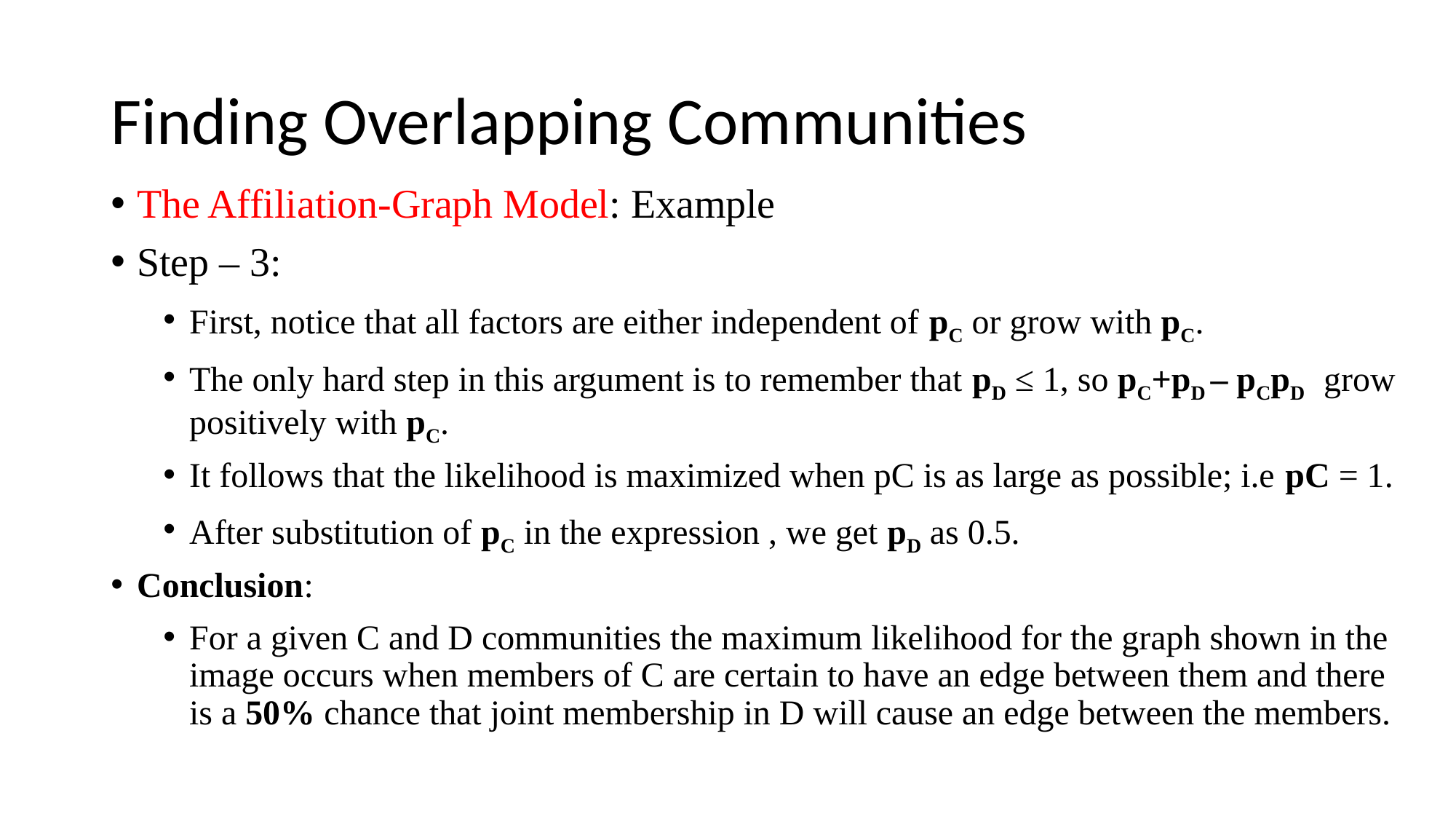

Finding Overlapping Communities
The Affiliation-Graph Model: Example
Step – 3:
First, notice that all factors are either independent of pC or grow with pC.
The only hard step in this argument is to remember that pD ≤ 1, so pC+pD – pCpD   grow positively with pC.
It follows that the likelihood is maximized when pC is as large as possible; i.e pC = 1.
After substitution of pC in the expression , we get pD as 0.5.
Conclusion:
For a given C and D communities the maximum likelihood for the graph shown in the image occurs when members of C are certain to have an edge between them and there is a 50% chance that joint membership in D will cause an edge between the members.